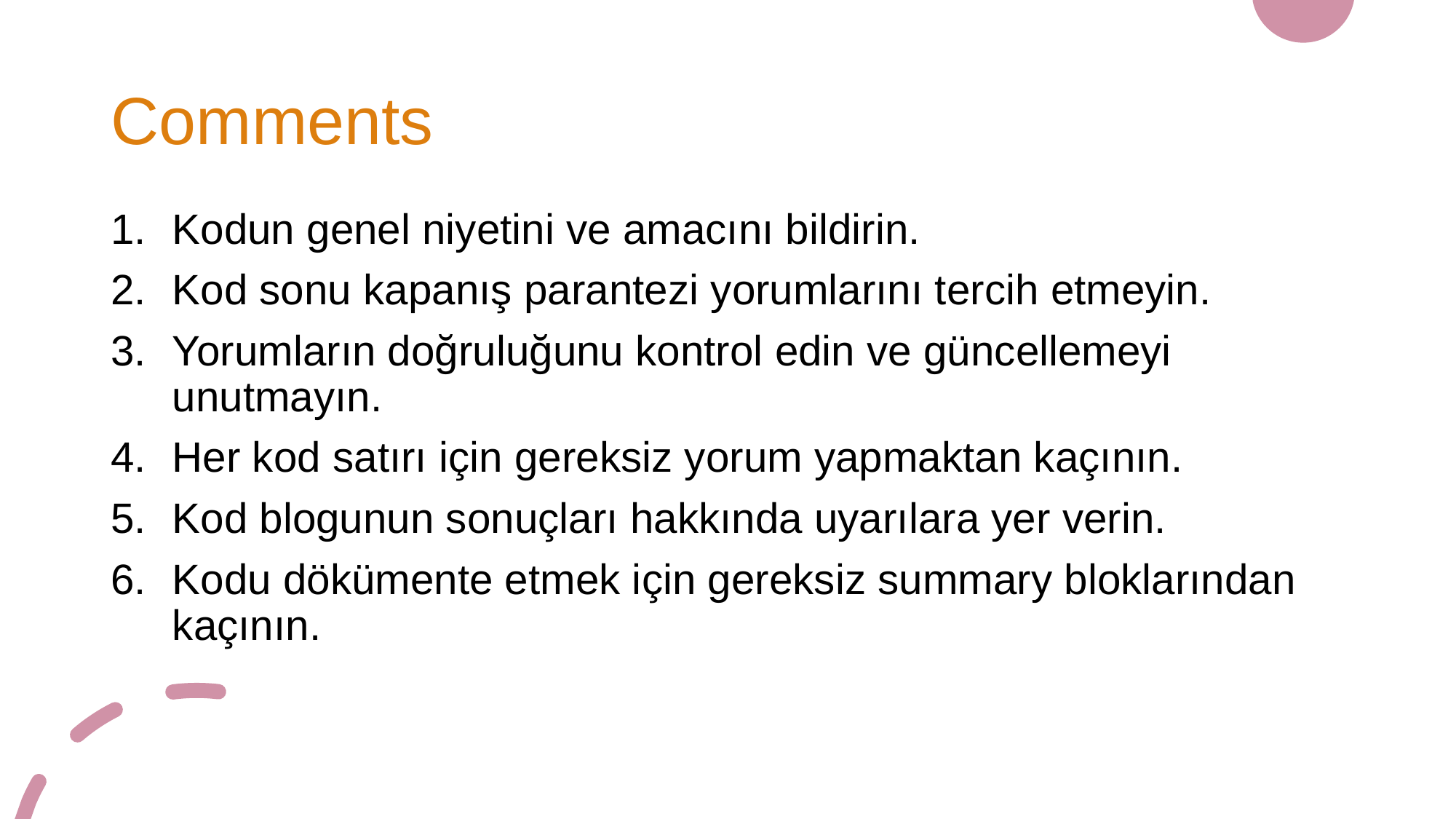

# Comments
Kodun genel niyetini ve amacını bildirin.
Kod sonu kapanış parantezi yorumlarını tercih etmeyin.
Yorumların doğruluğunu kontrol edin ve güncellemeyi unutmayın.
Her kod satırı için gereksiz yorum yapmaktan kaçının.
Kod blogunun sonuçları hakkında uyarılara yer verin.
Kodu dökümente etmek için gereksiz summary bloklarından kaçının.